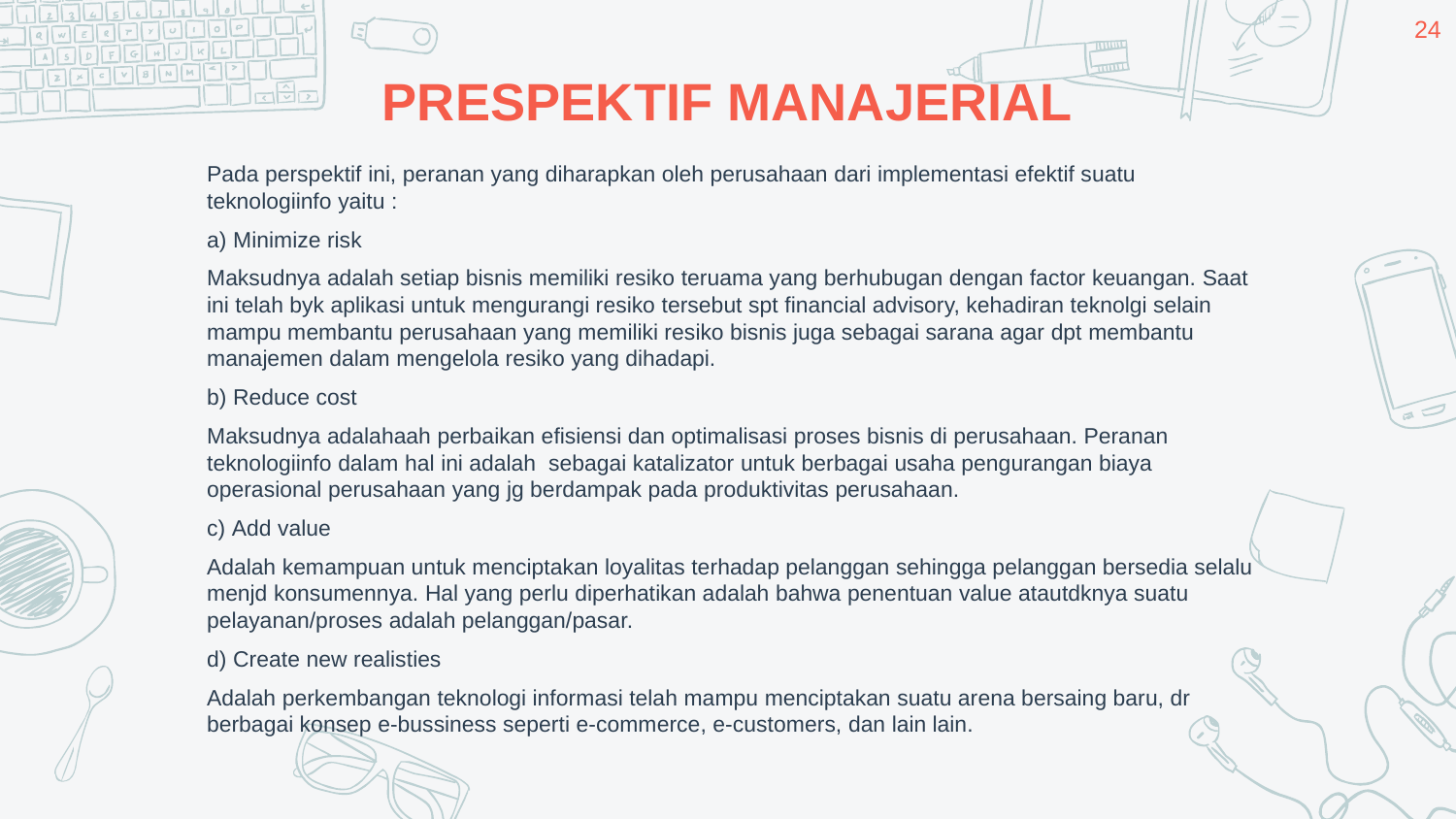

24
# PRESPEKTIF MANAJERIAL
Pada perspektif ini, peranan yang diharapkan oleh perusahaan dari implementasi efektif suatu teknologiinfo yaitu :
a) Minimize risk
Maksudnya adalah setiap bisnis memiliki resiko teruama yang berhubugan dengan factor keuangan. Saat ini telah byk aplikasi untuk mengurangi resiko tersebut spt financial advisory, kehadiran teknolgi selain mampu membantu perusahaan yang memiliki resiko bisnis juga sebagai sarana agar dpt membantu manajemen dalam mengelola resiko yang dihadapi.
b) Reduce cost
Maksudnya adalahaah perbaikan efisiensi dan optimalisasi proses bisnis di perusahaan. Peranan teknologiinfo dalam hal ini adalah  sebagai katalizator untuk berbagai usaha pengurangan biaya operasional perusahaan yang jg berdampak pada produktivitas perusahaan.
c) Add value
Adalah kemampuan untuk menciptakan loyalitas terhadap pelanggan sehingga pelanggan bersedia selalu menjd konsumennya. Hal yang perlu diperhatikan adalah bahwa penentuan value atautdknya suatu pelayanan/proses adalah pelanggan/pasar.
d) Create new realisties
Adalah perkembangan teknologi informasi telah mampu menciptakan suatu arena bersaing baru, dr berbagai konsep e-bussiness seperti e-commerce, e-customers, dan lain lain.